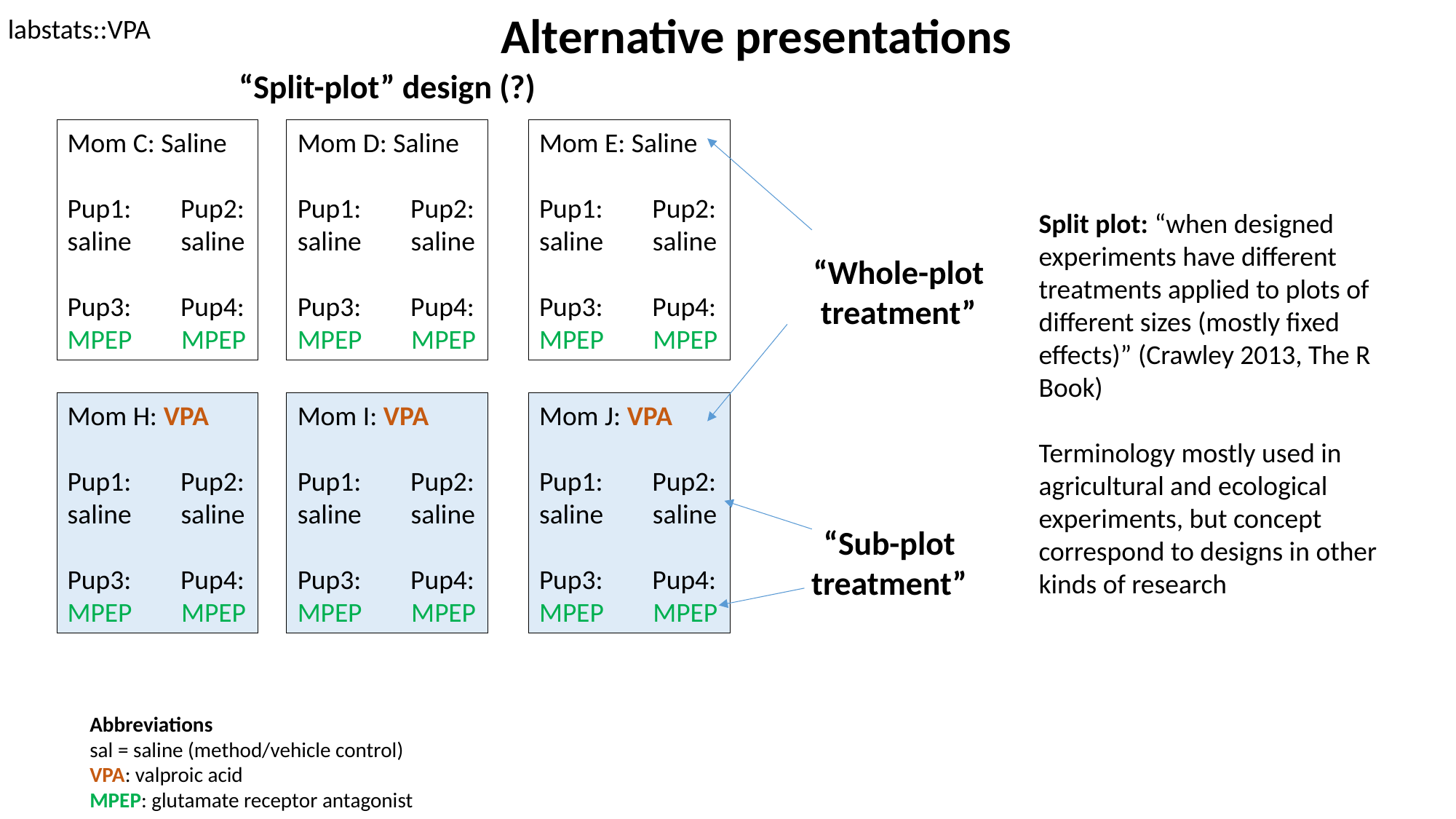

Alternative presentations
labstats::VPA
“Split-plot” design (?)
Mom C: Saline

Pup1:        Pup2:
saline        saline

Pup3:        Pup4:
MPEP        MPEP
Mom D: Saline

Pup1:        Pup2:
saline        saline

Pup3:        Pup4:
MPEP        MPEP
Mom E: Saline

Pup1:        Pup2:
saline        saline

Pup3:        Pup4:
MPEP        MPEP
Mom J: VPA

Pup1:        Pup2:
saline        saline

Pup3:        Pup4:
MPEP        MPEP
Mom I: VPA

Pup1:        Pup2:
saline        saline

Pup3:        Pup4:
MPEP        MPEP
Mom H: VPA

Pup1:        Pup2:
saline        saline

Pup3:        Pup4:
MPEP        MPEP
Split plot: “when designed experiments have different treatments applied to plots of different sizes (mostly fixed effects)” (Crawley 2013, The R Book)

Terminology mostly used in agricultural and ecological experiments, but concept correspond to designs in other kinds of research

“Whole-plot treatment”
“Sub-plot treatment”
Abbreviations
sal = saline (method/vehicle control)
VPA: valproic acid
MPEP: glutamate receptor antagonist